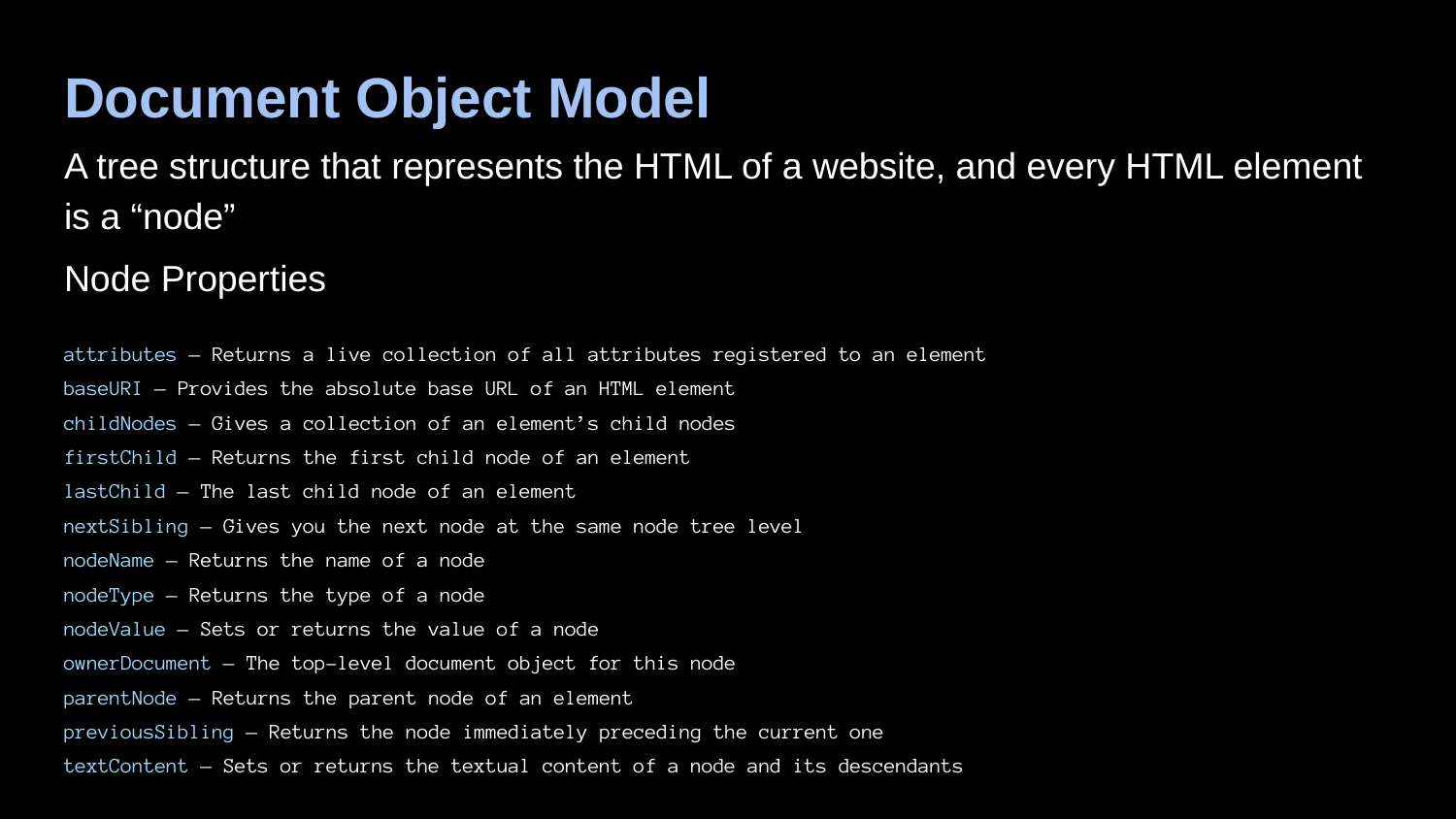

# Document Object Model
A tree structure that represents the HTML of a website, and every HTML element is a “node”
Node Properties
attributes — Returns a live collection of all attributes registered to an element
baseURI — Provides the absolute base URL of an HTML element
childNodes — Gives a collection of an element’s child nodes
firstChild — Returns the first child node of an element
lastChild — The last child node of an element
nextSibling — Gives you the next node at the same node tree level
nodeName — Returns the name of a node
nodeType — Returns the type of a node
nodeValue — Sets or returns the value of a node
ownerDocument — The top-level document object for this node
parentNode — Returns the parent node of an element
previousSibling — Returns the node immediately preceding the current one
textContent — Sets or returns the textual content of a node and its descendants